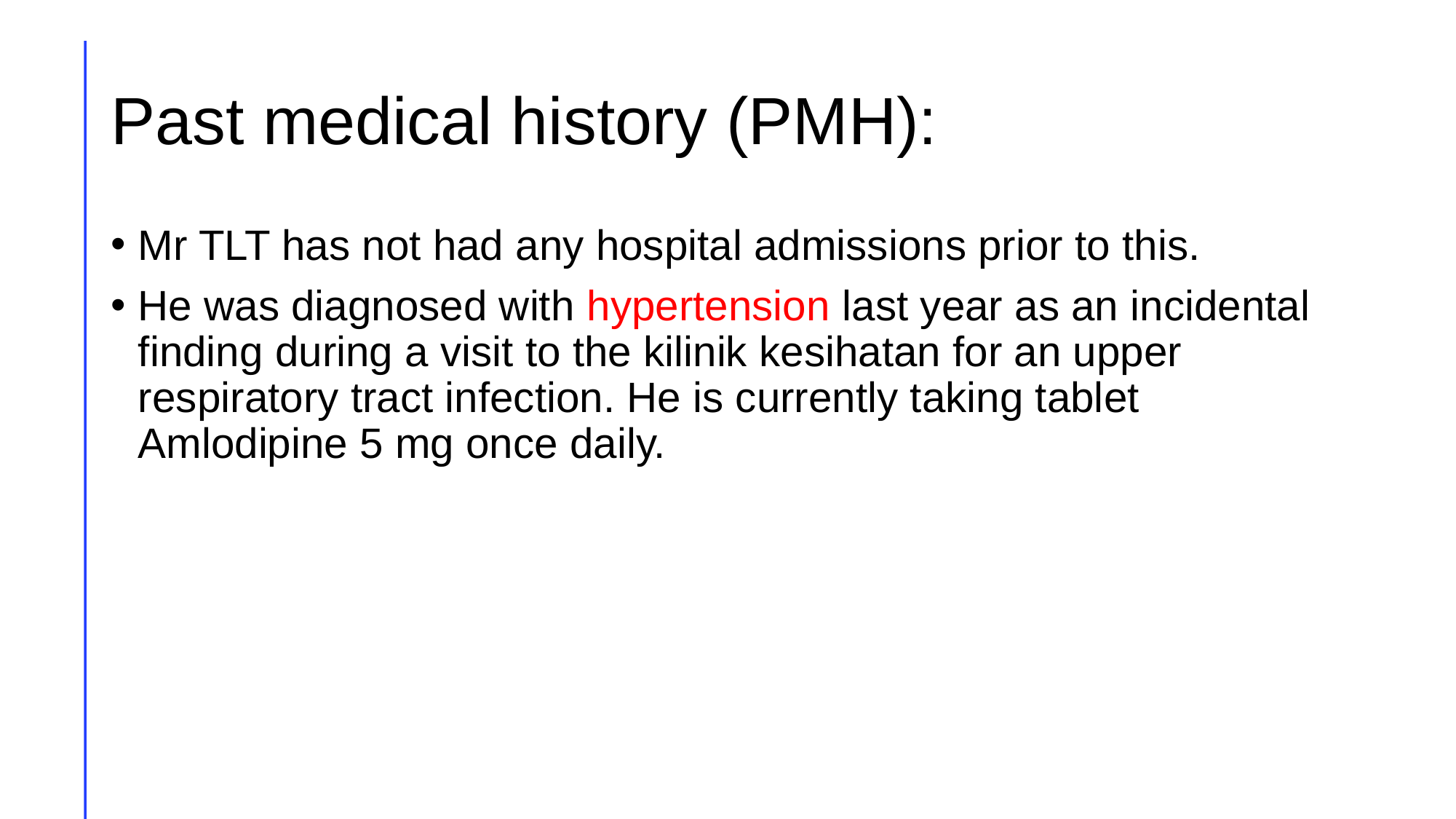

# Past medical history (PMH):
Mr TLT has not had any hospital admissions prior to this.
He was diagnosed with hypertension last year as an incidental finding during a visit to the kilinik kesihatan for an upper respiratory tract infection. He is currently taking tablet Amlodipine 5 mg once daily.